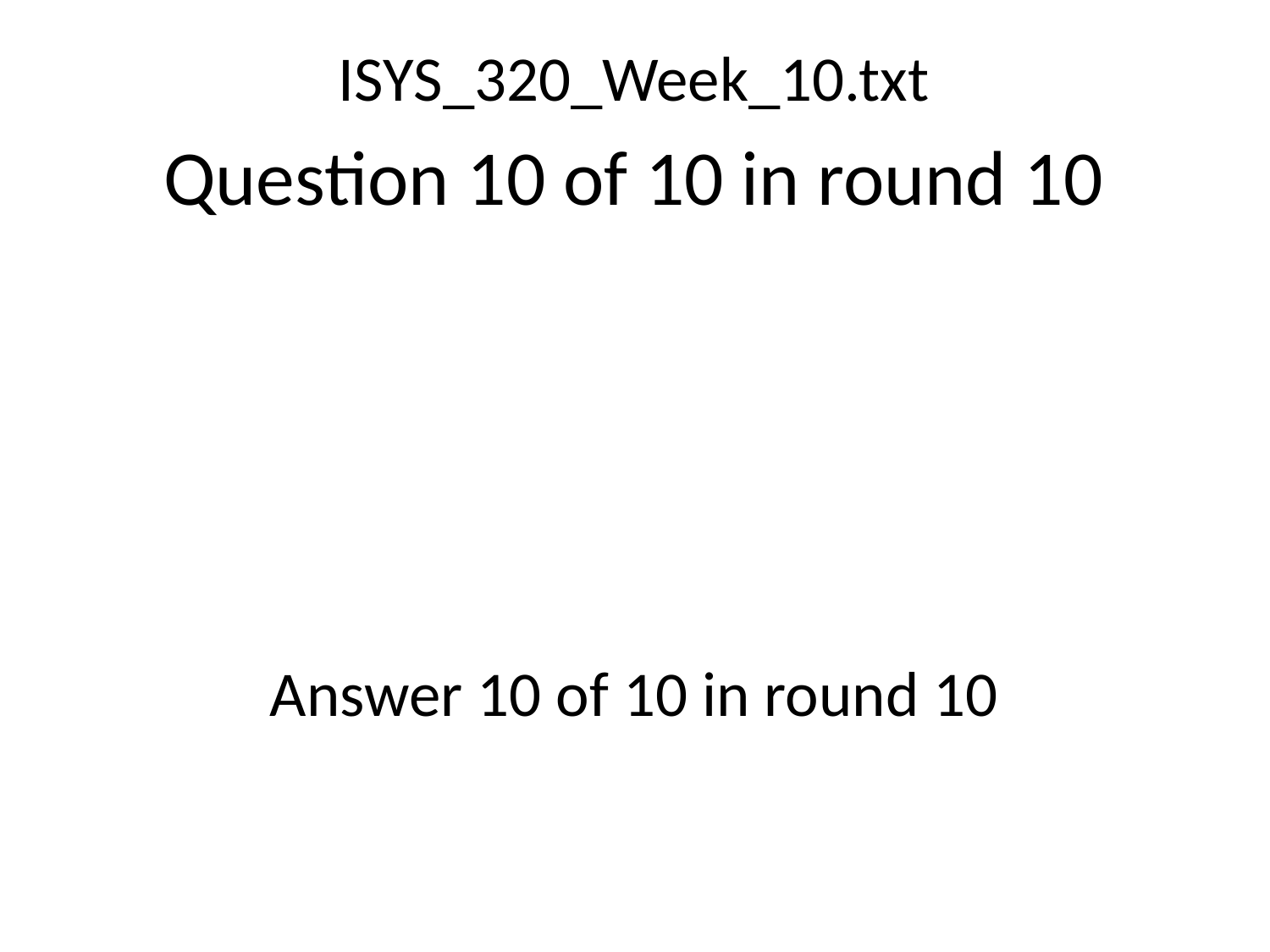

ISYS_320_Week_10.txt
Question 10 of 10 in round 10
Answer 10 of 10 in round 10